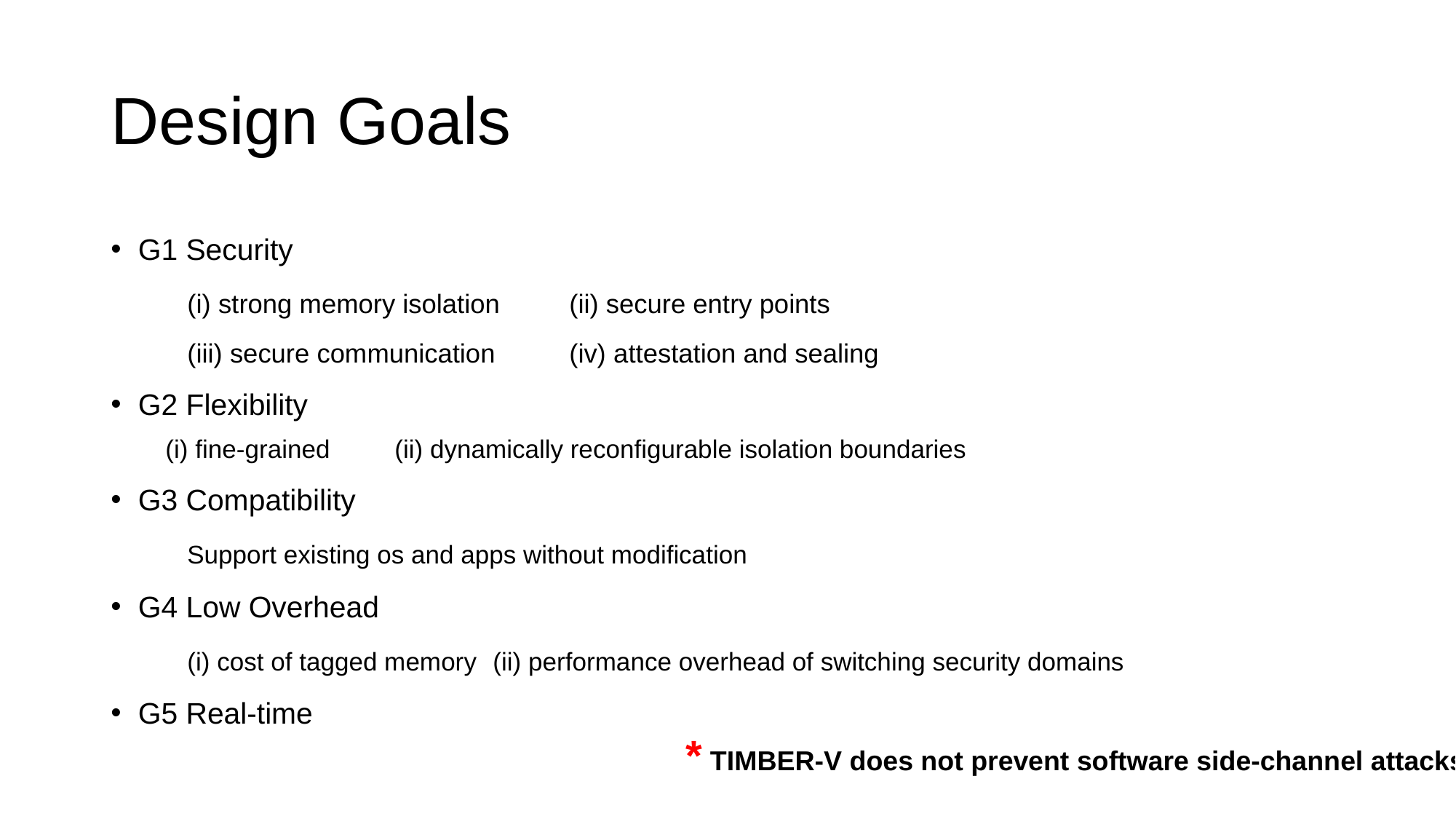

# Design Goals
G1 Security
	(i) strong memory isolation	(ii) secure entry points
	(iii) secure communication	(iv) attestation and sealing
G2 Flexibility
	(i) fine-grained 		(ii) dynamically reconfigurable isolation boundaries
G3 Compatibility
	Support existing os and apps without modification
G4 Low Overhead
	(i) cost of tagged memory 	(ii) performance overhead of switching security domains
G5 Real-time
* TIMBER-V does not prevent software side-channel attacks.